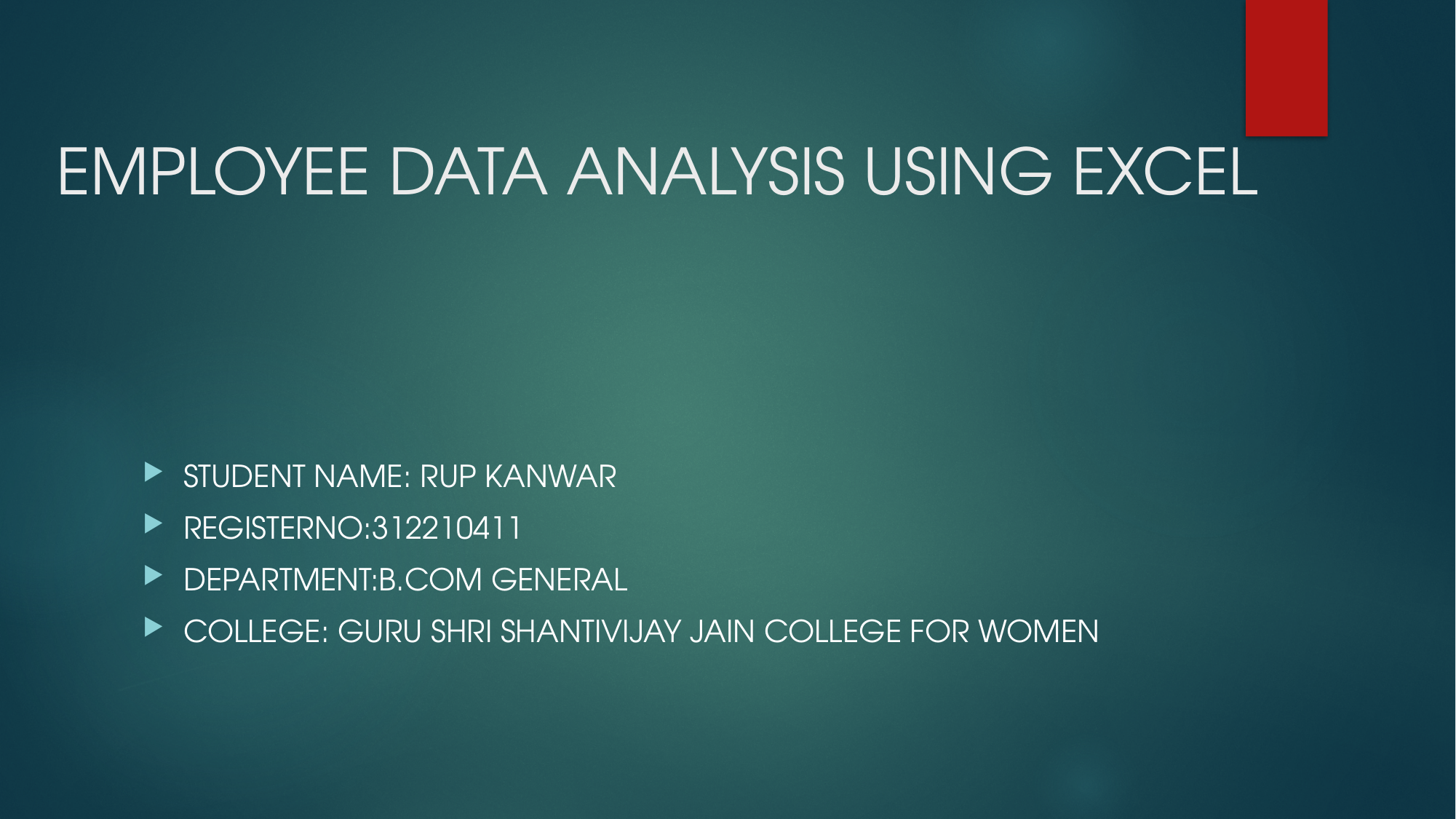

# EMPLOYEE DATA ANALYSIS USING EXCEL

STUDENT NAME: RUP KANWAR
REGISTERNO:312210411
DEPARTMENT:B.COM GENERAL
COLLEGE: GURU SHRI SHANTIVIJAY JAIN COLLEGE FOR WOMEN